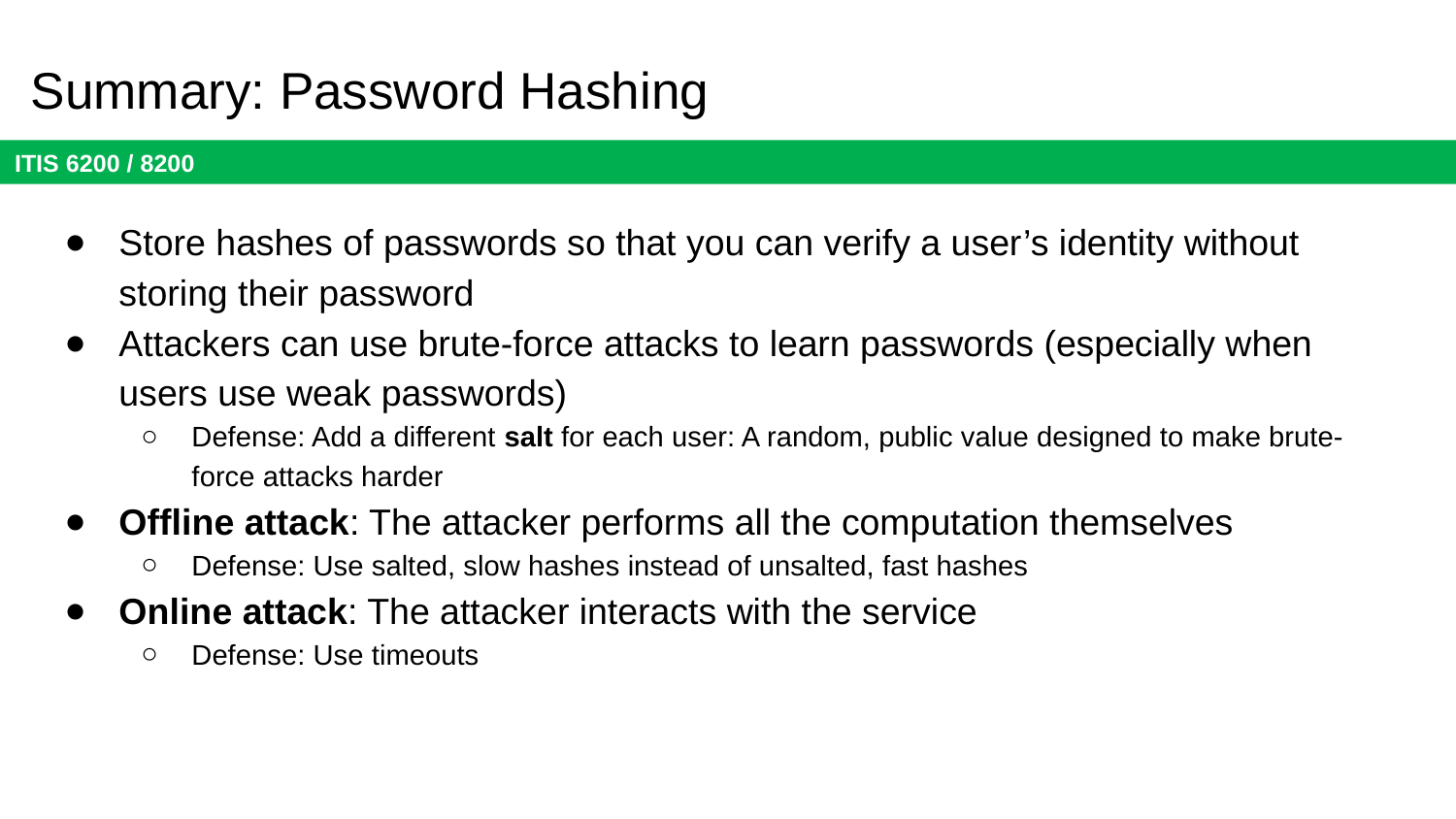

# Summary: Password Hashing
Store hashes of passwords so that you can verify a user’s identity without storing their password
Attackers can use brute-force attacks to learn passwords (especially when users use weak passwords)
Defense: Add a different salt for each user: A random, public value designed to make brute-force attacks harder
Offline attack: The attacker performs all the computation themselves
Defense: Use salted, slow hashes instead of unsalted, fast hashes
Online attack: The attacker interacts with the service
Defense: Use timeouts